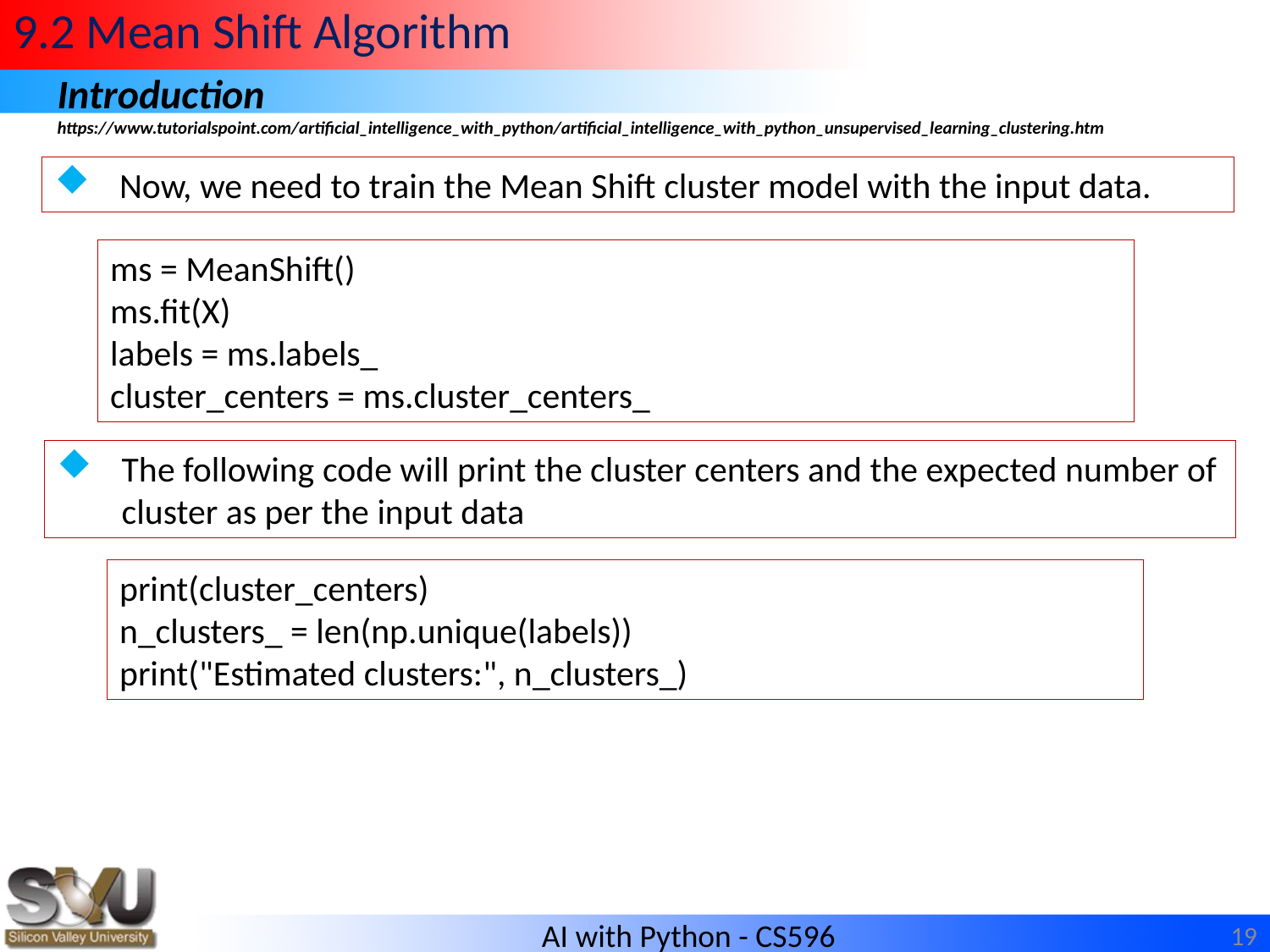

# 9.2 Mean Shift Algorithm
Introduction
https://www.tutorialspoint.com/artificial_intelligence_with_python/artificial_intelligence_with_python_unsupervised_learning_clustering.htm
Now, we need to train the Mean Shift cluster model with the input data.
ms = MeanShift()
ms.fit(X)
labels = ms.labels_
cluster_centers = ms.cluster_centers_
The following code will print the cluster centers and the expected number of cluster as per the input data
print(cluster_centers)
n_clusters_ = len(np.unique(labels))
print("Estimated clusters:", n_clusters_)
19
AI with Python - CS596